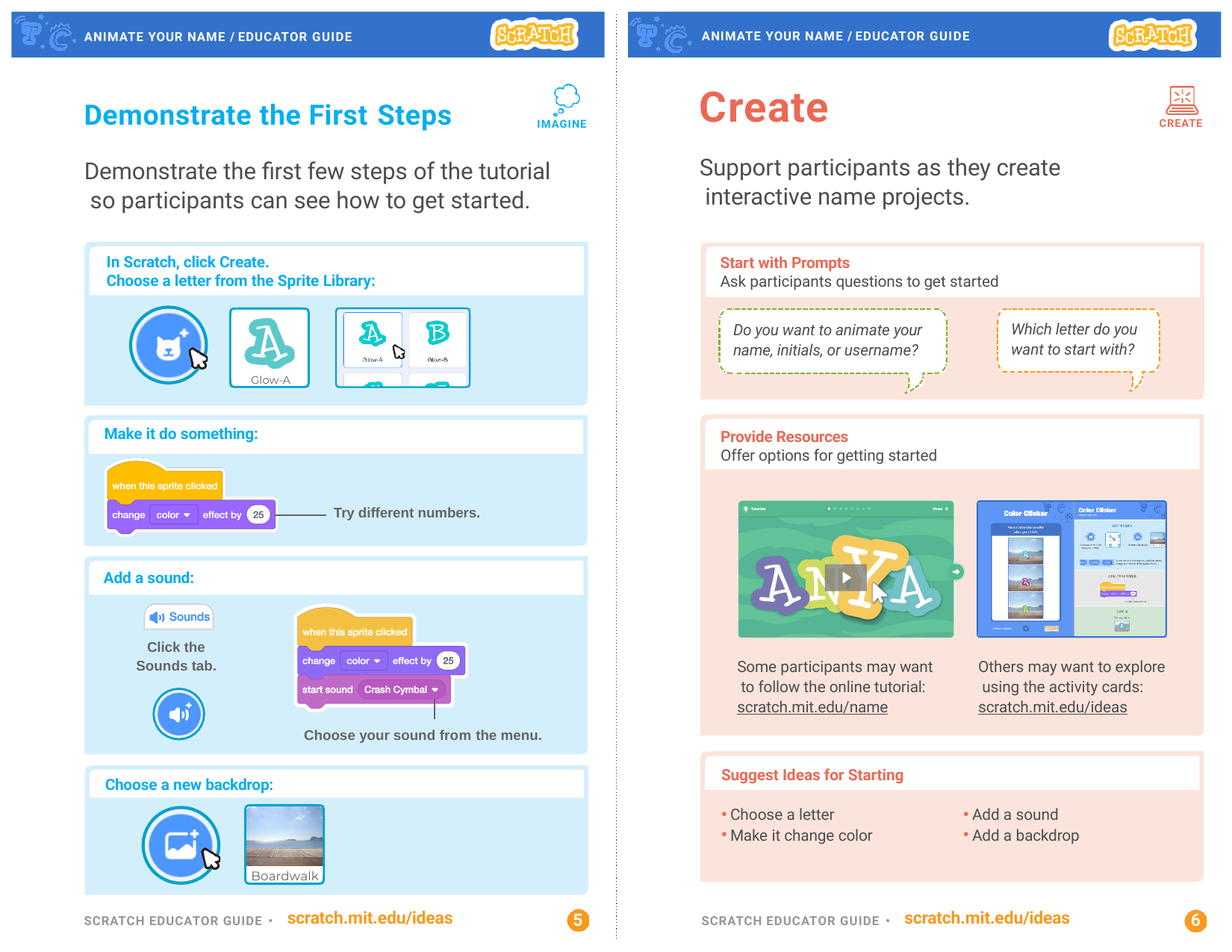

ANIMATE YOUR NAME / EDUCATOR GUIDE
ANIMATE YOUR NAME / EDUCATOR GUIDE
# Create

Demonstrate the First Steps

CREATE
IMAGINE
Support participants as they create  interactive name projects.
Demonstrate the first few steps of the tutorial  so participants can see how to get started.

In Scratch, click Create.
Choose a letter from the Sprite Library:
Start with Prompts
Ask participants questions to get started

Which letter do you  want to start with?
Do you want to animate your  name, initials, or username?

Glow-A

Make it do something:
Provide Resources
Offer options for getting started

Try different numbers.

Add a sound:

Click the  Sounds tab.
Some participants may want  to follow the online tutorial:  scratch.mit.edu/name
Others may want to explore  using the activity cards:  scratch.mit.edu/ideas

Choose your sound from the menu.

Choose a new backdrop:

Suggest Ideas for Starting

Choose a letter
Make it change color
Add a sound
Add a backdrop

Boardwalk
scratch.mit.edu/ideas
scratch.mit.edu/ideas
5
6

SCRATCH EDUCATOR GUIDE •
SCRATCH EDUCATOR GUIDE •